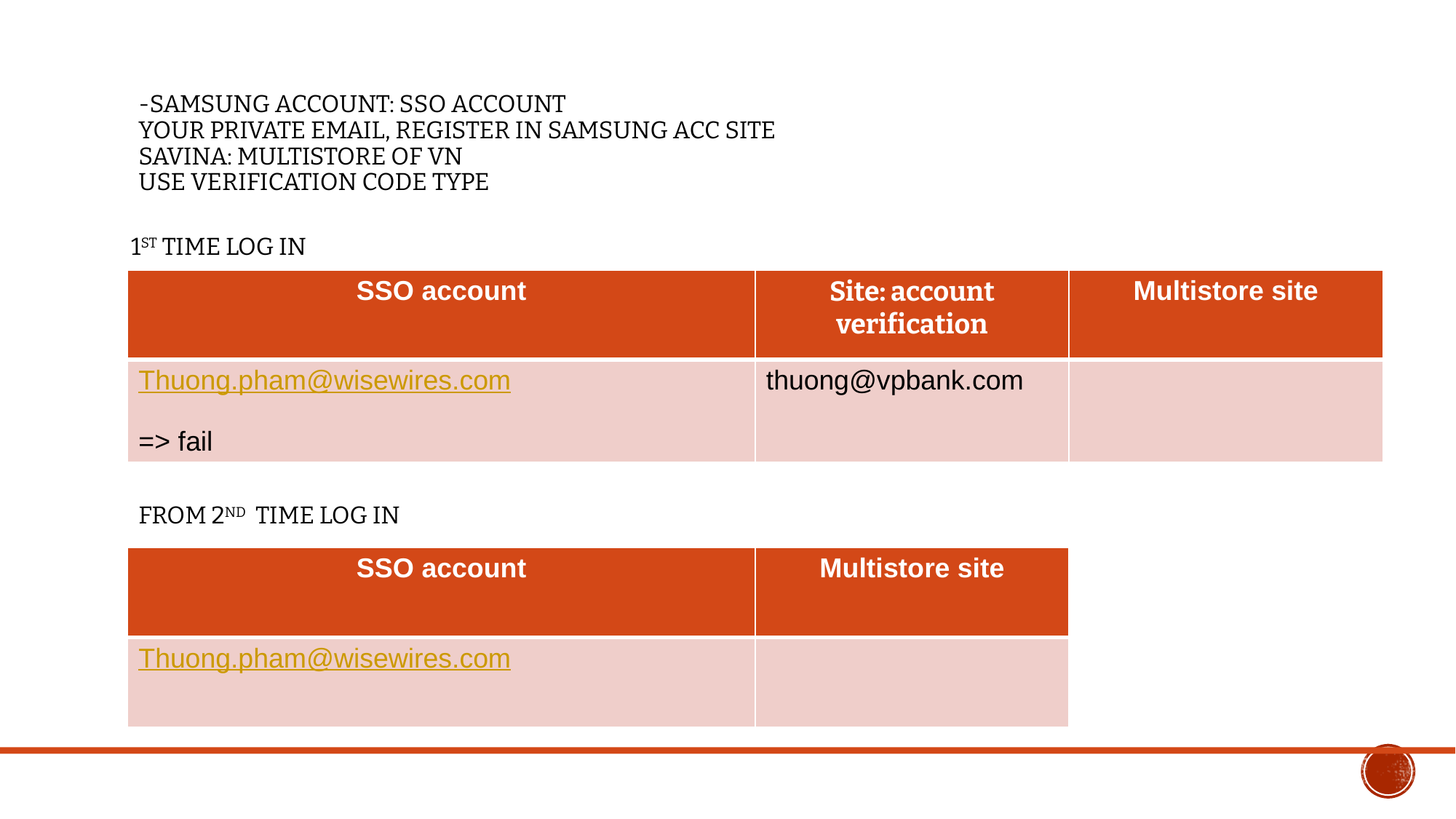

# -SAMSUNG ACCOUNT: SSO ACCOUNT YOUR PRIVATE EMAIL, REGISTER IN SAMSUNG ACC SITE SAVINA: MULTISTORE OF VN USE VERIFICATION CODE TYPE

1ST TIME LOG IN
| SSO account | Site: account verification | Multistore site |
| --- | --- | --- |
| Thuong.pham@wisewires.com => fail | thuong@vpbank.com |  |
FROM 2ND  TIME LOG IN
| SSO account | Multistore site |
| --- | --- |
| Thuong.pham@wisewires.com |  |